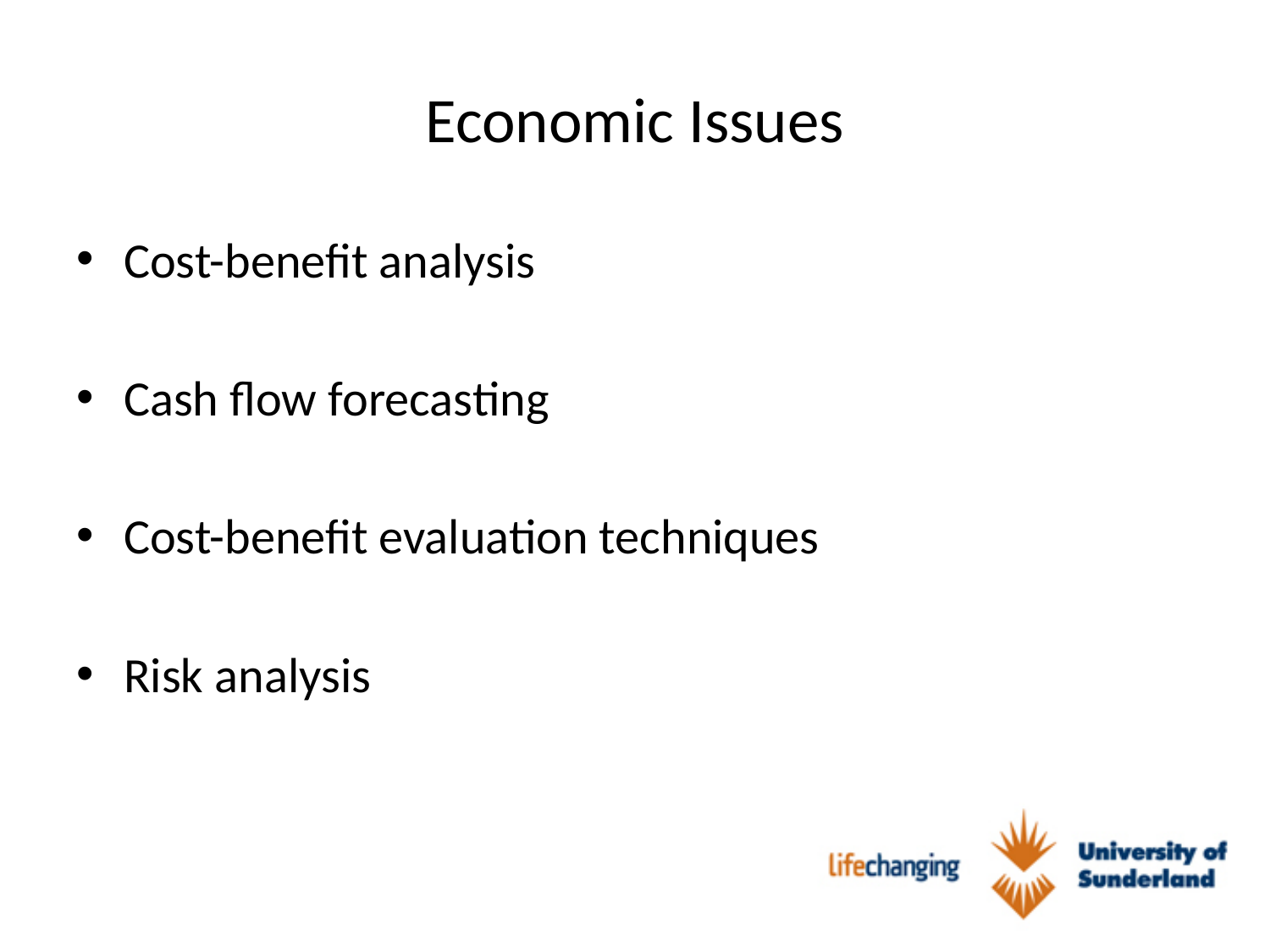

# Economic Issues
Cost-benefit analysis

Cash flow forecasting

Cost-benefit evaluation techniques

Risk analysis